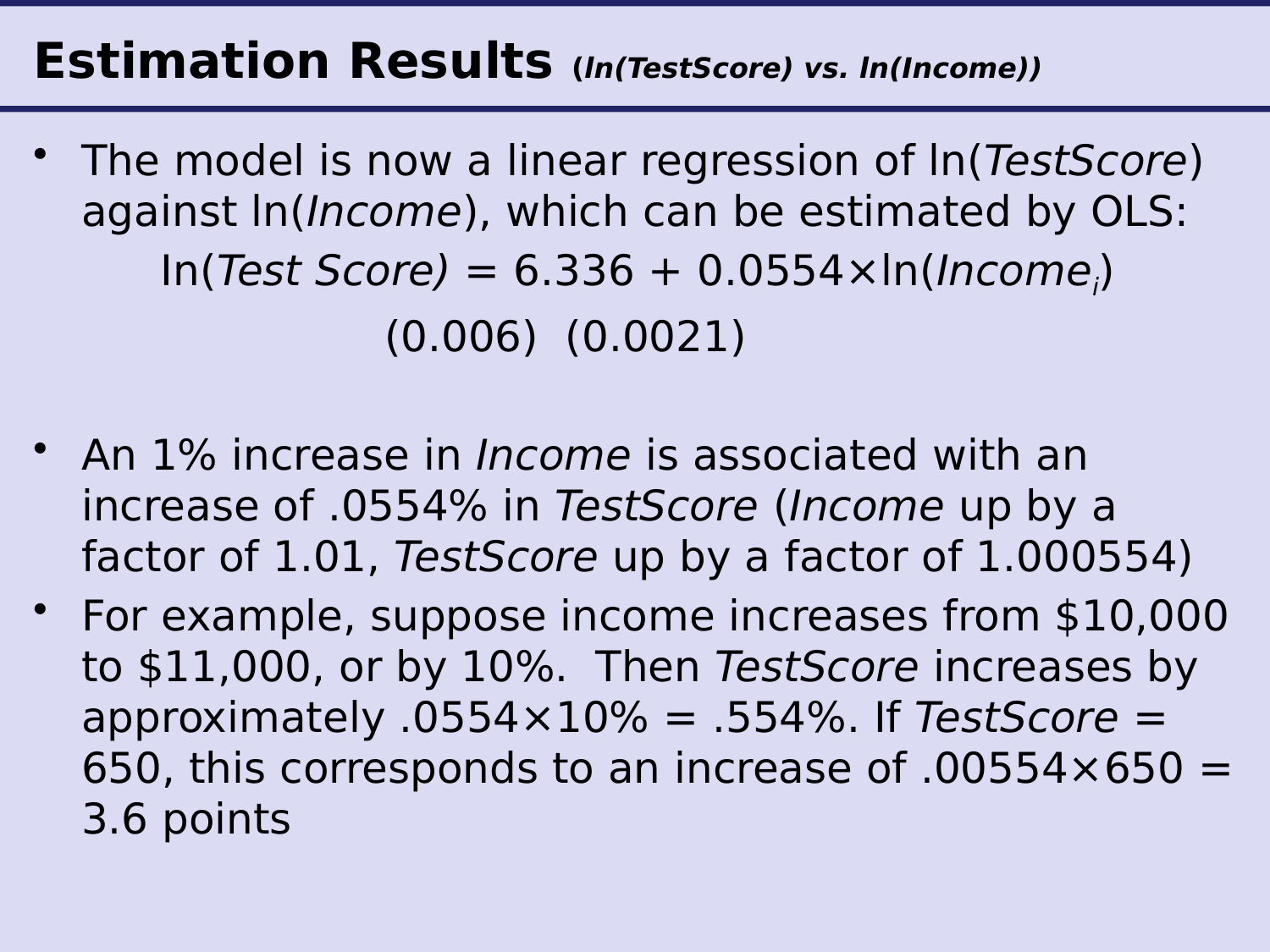

# Estimation Results (ln(TestScore) vs. ln(Income))
The model is now a linear regression of ln(TestScore) against ln(Income), which can be estimated by OLS:
	In(Test Score) = 6.336 + 0.0554×ln(Incomei)
            	             (0.006)  (0.0021)

An 1% increase in Income is associated with an increase of .0554% in TestScore (Income up by a factor of 1.01, TestScore up by a factor of 1.000554)
For example, suppose income increases from $10,000 to $11,000, or by 10%.  Then TestScore increases by approximately .0554×10% = .554%. If TestScore = 650, this corresponds to an increase of .00554×650 = 3.6 points